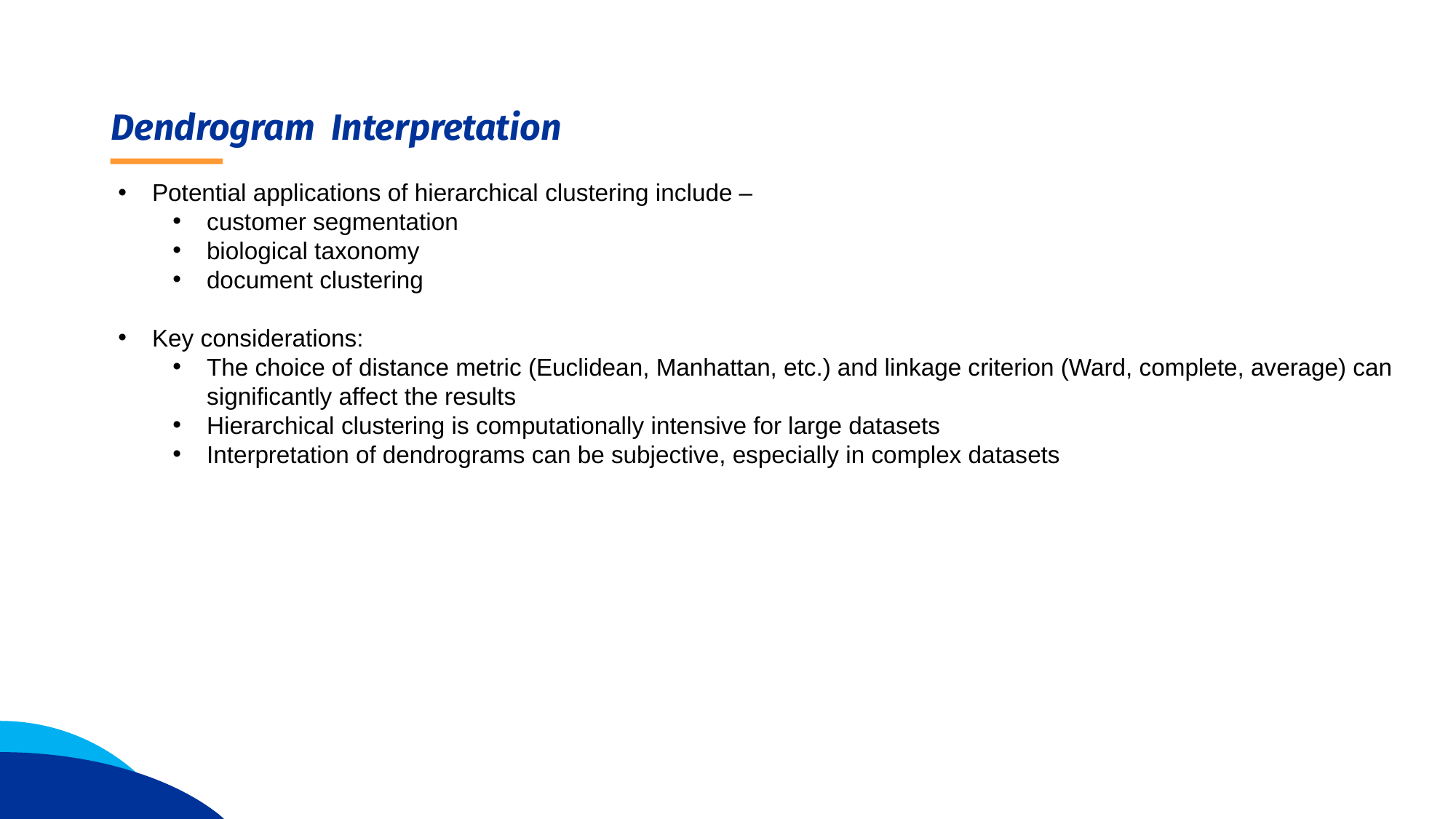

Dendrogram  Interpretation

Potential applications of hierarchical clustering include –
customer segmentation
biological taxonomy
document clustering

Key considerations:
The choice of distance metric (Euclidean, Manhattan, etc.) and linkage criterion (Ward, complete, average) can significantly affect the results
Hierarchical clustering is computationally intensive for large datasets
Interpretation of dendrograms can be subjective, especially in complex datasets